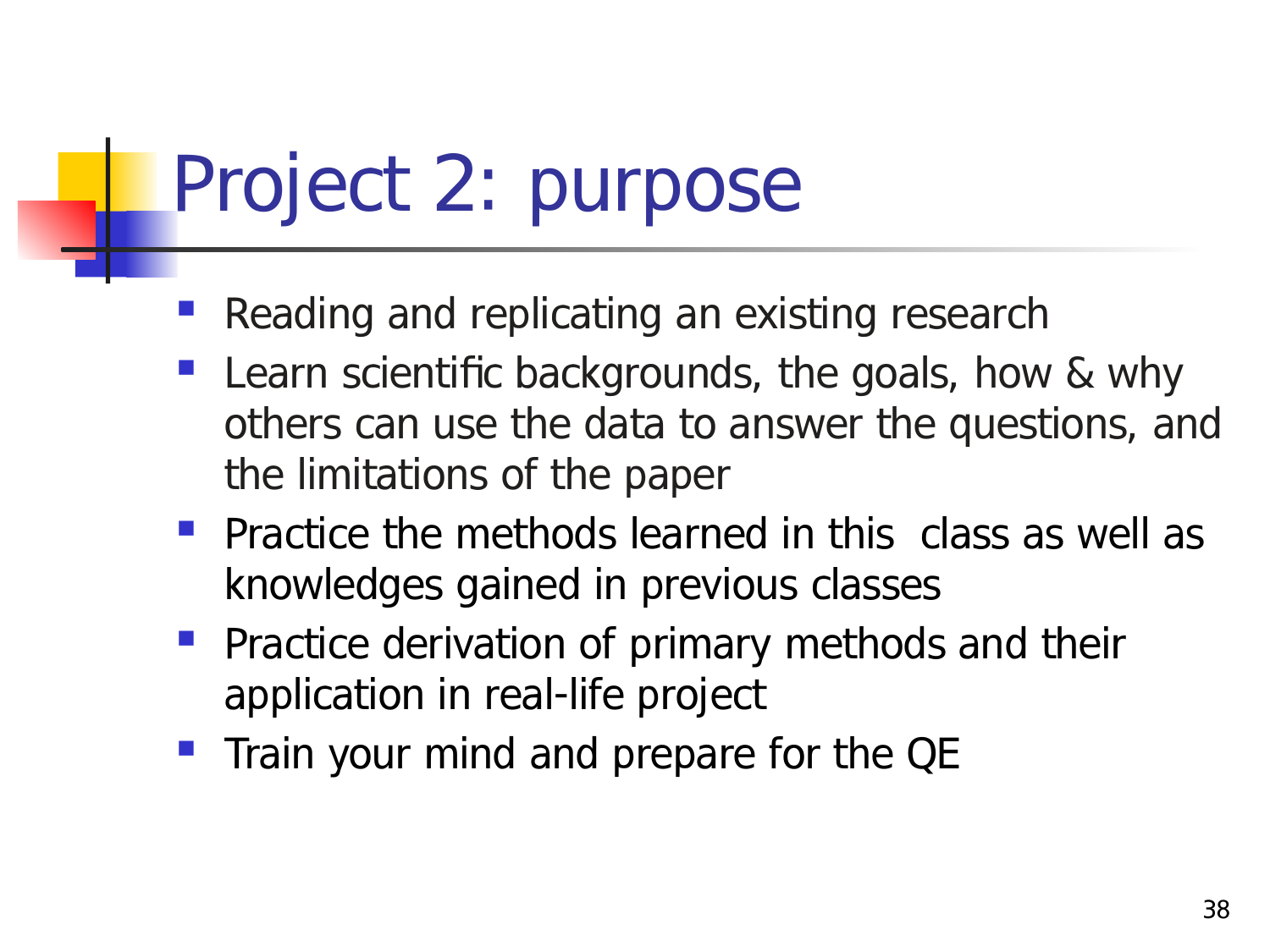

# Project 2: purpose
Reading and replicating an existing research
Learn scientific backgrounds, the goals, how & why others can use the data to answer the questions, and the limitations of the paper
Practice the methods learned in this  class as well as knowledges gained in previous classes
Practice derivation of primary methods and their application in real-life project
Train your mind and prepare for the QE

38